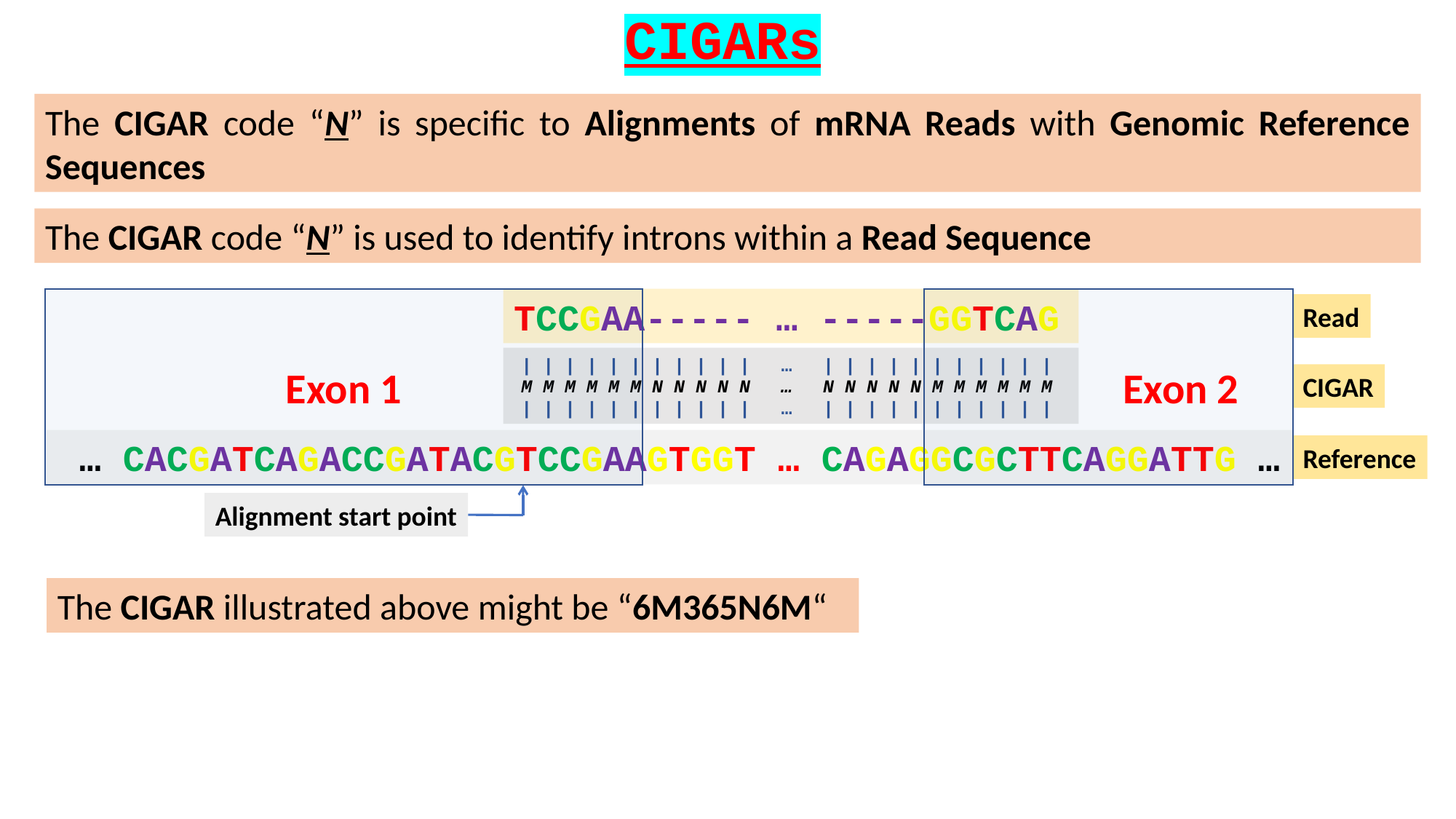

CIGARs
The CIGAR code “N” is specific to Alignments of mRNA Reads with Genomic Reference Sequences
The CIGAR code “N” is used to identify introns within a Read Sequence
Exon 1
TCCGAA----- … -----GGTCAG
               Exon 2
Read
 | | | | | | | | | | |   …   | | | | | | | | | | |
 M M M M M M N N N N N   …   N N N N N M M M M M M
 | | | | | | | | | | |   …   | | | | | | | | | | |
CIGAR
 … CACGATCAGACCGATACGTCCGAAGTGGT … CAGAGGCGCTTCAGGATTG …
Reference
Alignment start point
The CIGAR illustrated above might be “6M365N6M“